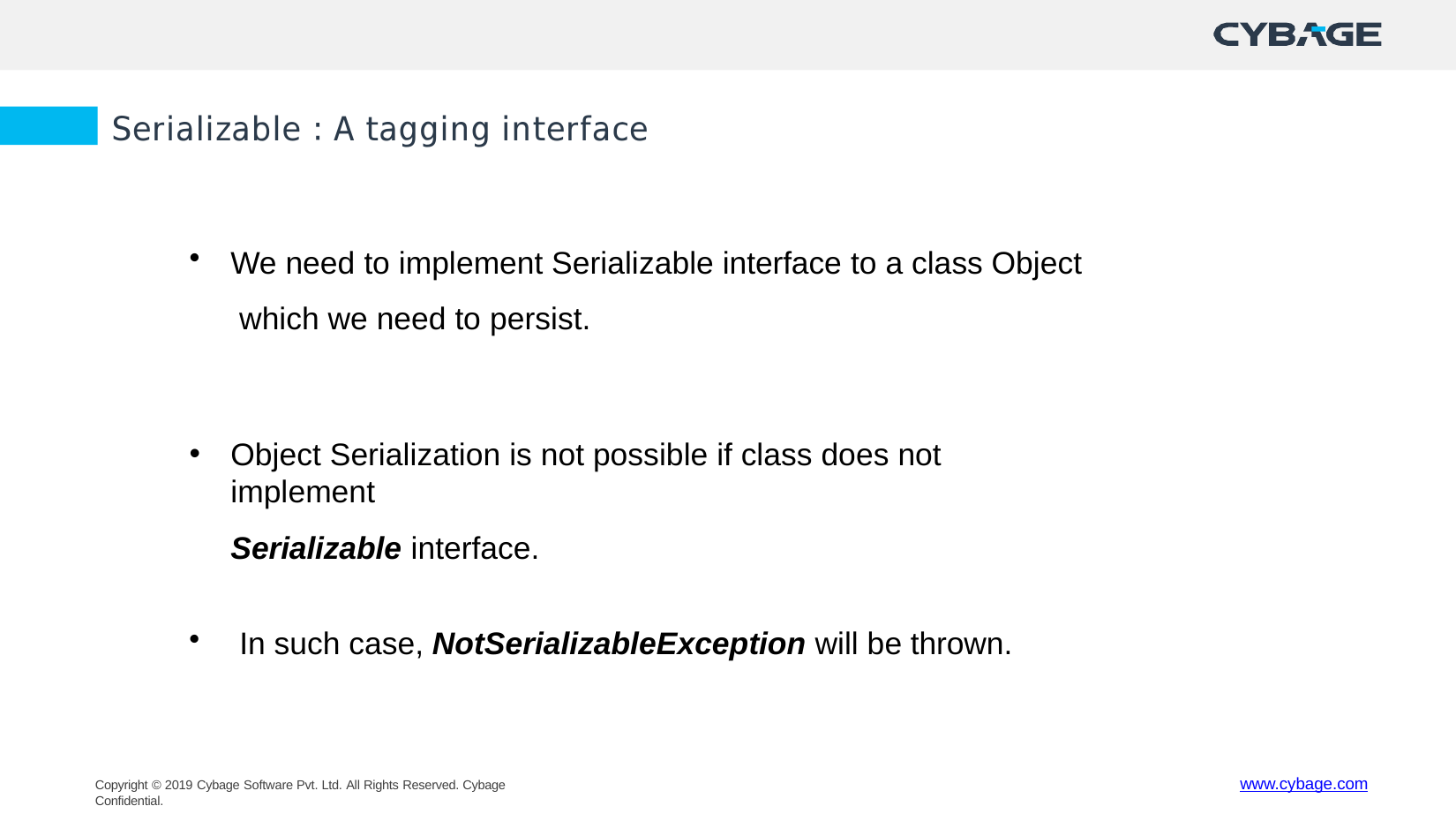

# Serializable : A tagging interface
We need to implement Serializable interface to a class Object  which we need to persist.

Object Serialization is not possible if class does not implement
Serializable interface.
In such case, NotSerializableException will be thrown.
www.cybage.com
Copyright © 2019 Cybage Software Pvt. Ltd. All Rights Reserved. Cybage Confidential.